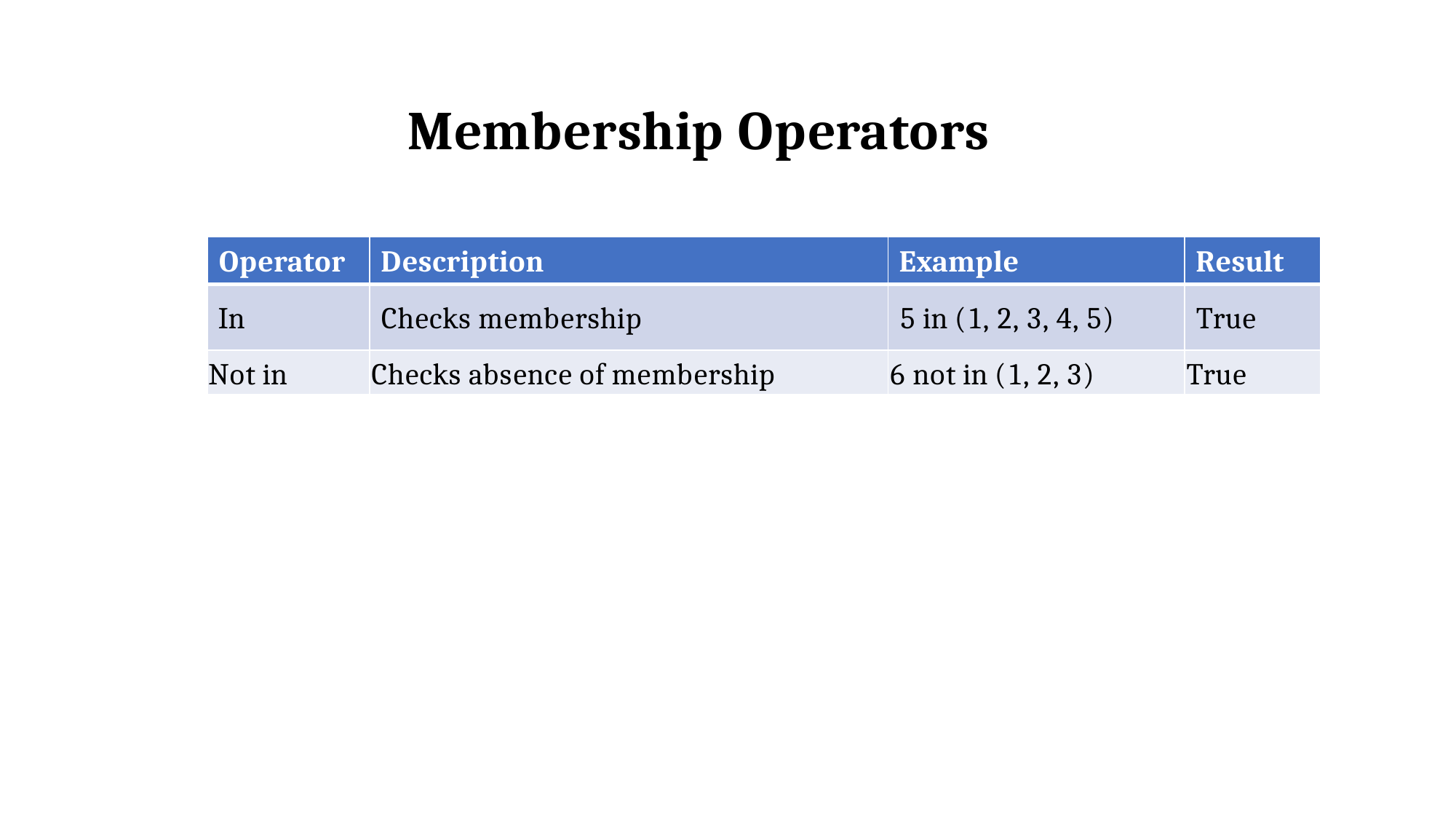

Membership Operators
| Operator | Description | Example | Result |
| --- | --- | --- | --- |
| In | Checks membership | 5 in (1, 2, 3, 4, 5) | True |
| Not in | Checks absence of membership | 6 not in (1, 2, 3) | True |